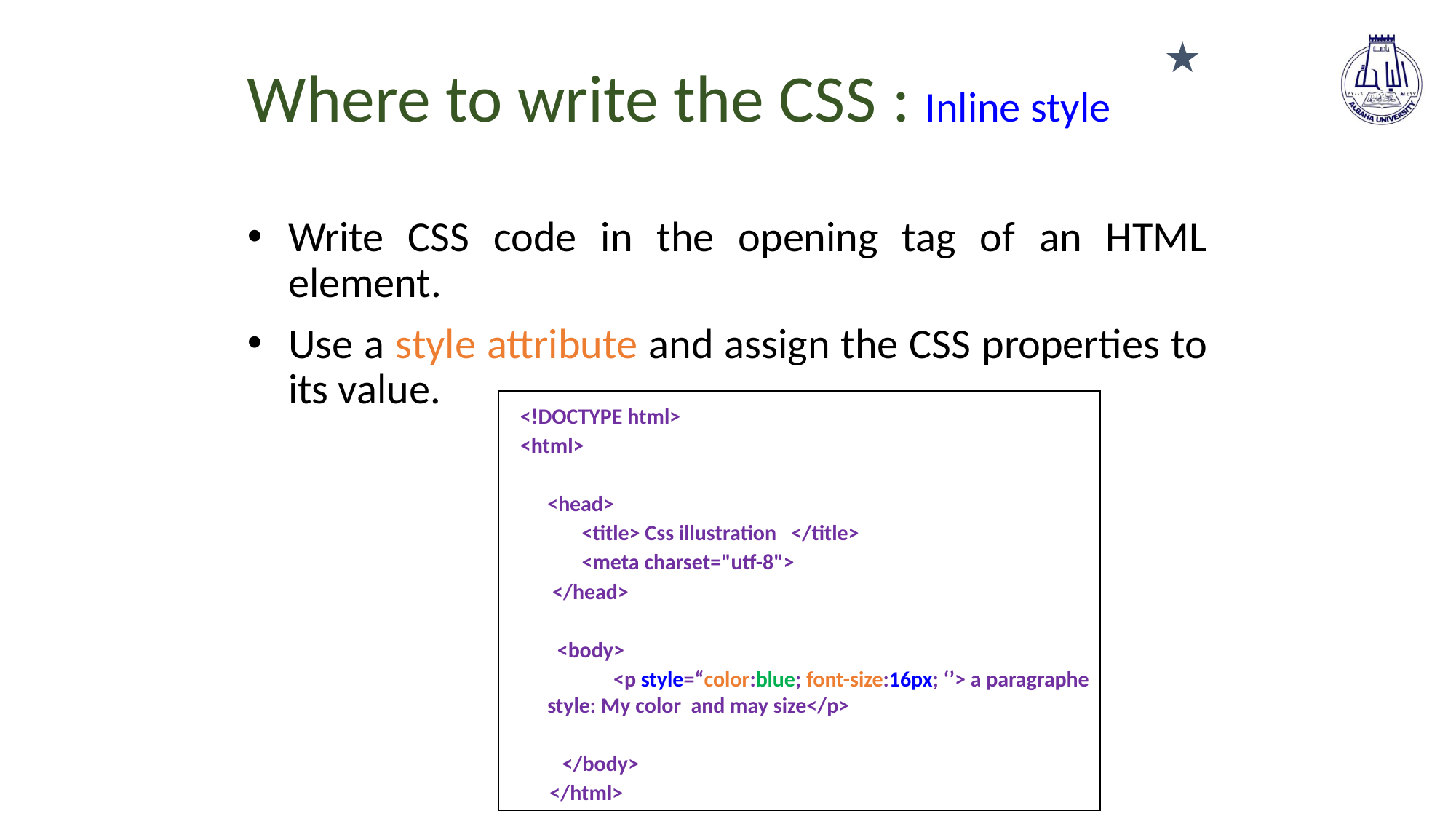

# Where to write the CSS : Inline style
★
Write CSS code in the opening tag of an HTML element.
Use a style attribute and assign the CSS properties to its value.

<!DOCTYPE html>
<html>

	<head>
	       <title> Css illustration   </title>
	       <meta charset="utf-8">
	 </head>

	  <body>
                   <p style=“color:blue; font-size:16px; ‘’> a paragraphe style: My color  and may size</p>

	   </body>
      </html>